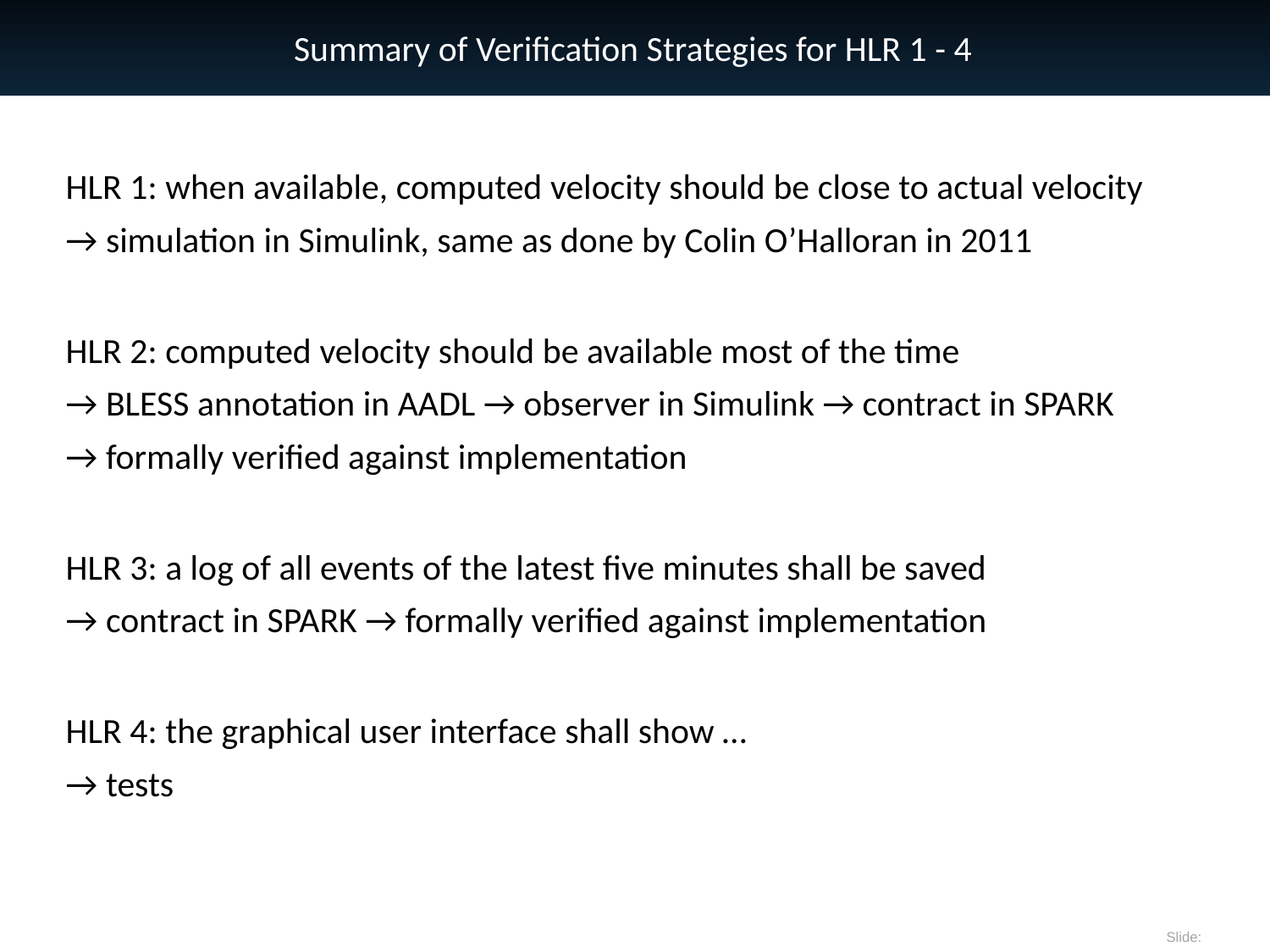

# Summary of Verification Strategies for HLR 1 - 4
HLR 1: when available, computed velocity should be close to actual velocity
→ simulation in Simulink, same as done by Colin O’Halloran in 2011

HLR 2: computed velocity should be available most of the time
→ BLESS annotation in AADL → observer in Simulink → contract in SPARK
→ formally verified against implementation

HLR 3: a log of all events of the latest five minutes shall be saved
→ contract in SPARK → formally verified against implementation

HLR 4: the graphical user interface shall show …
→ tests